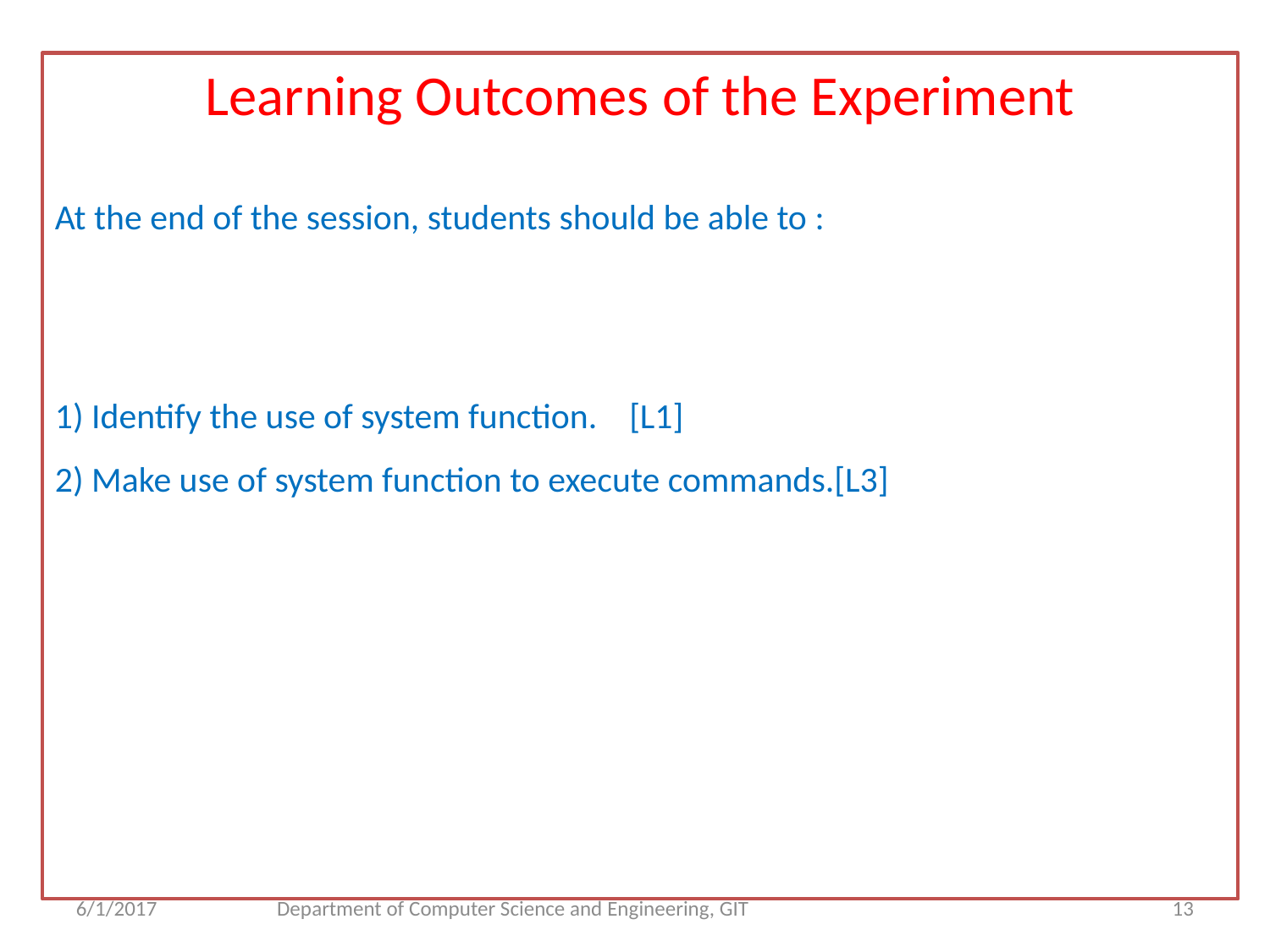

Learning Outcomes of the Experiment

At the end of the session, students should be able to :

1) Identify the use of system function.    [L1]
2) Make use of system function to execute commands.[L3]

6/1/2017
Department of Computer Science and Engineering, GIT
13